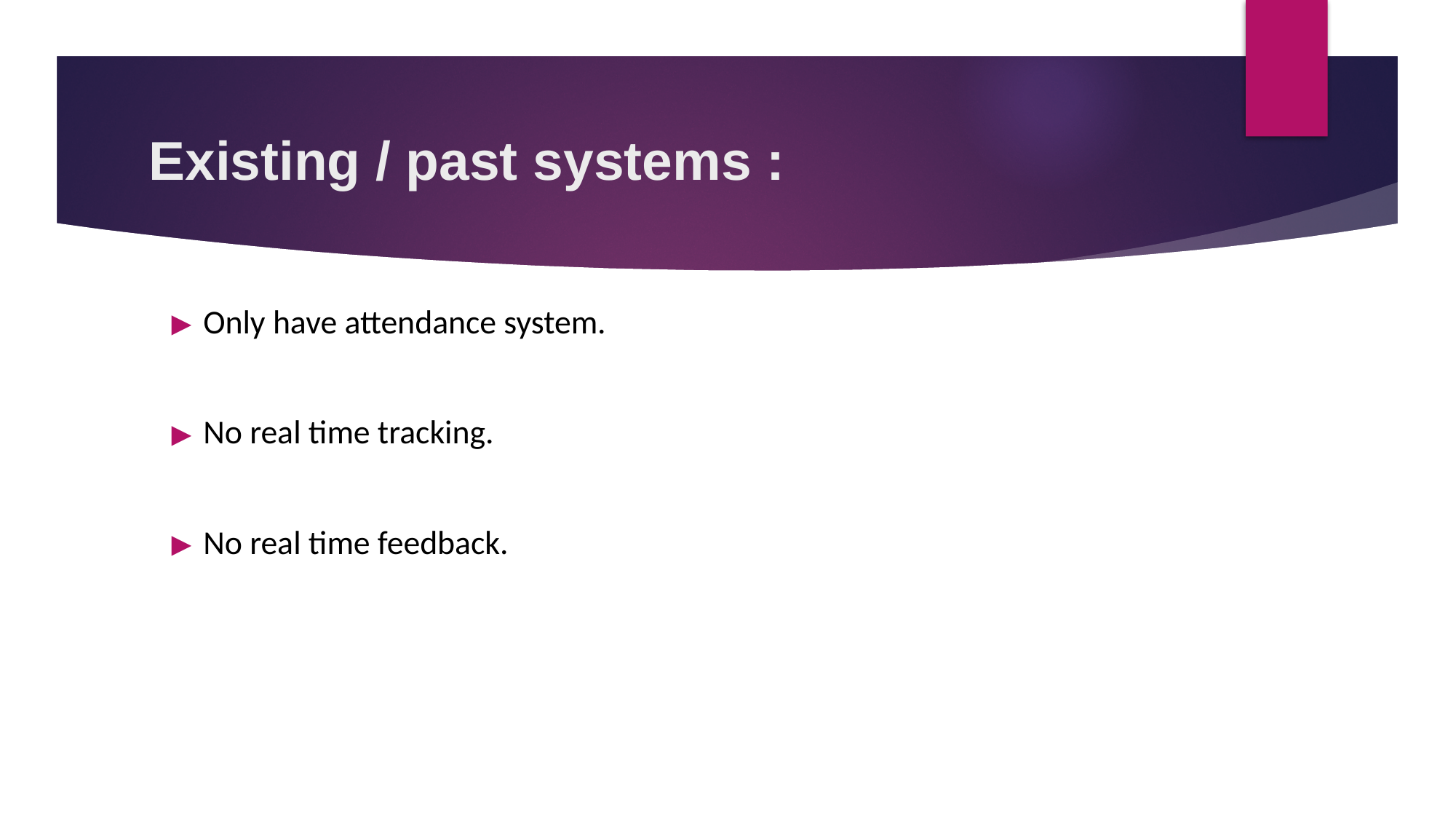

# Existing / past systems :
Only have attendance system.

No real time tracking.

No real time feedback.